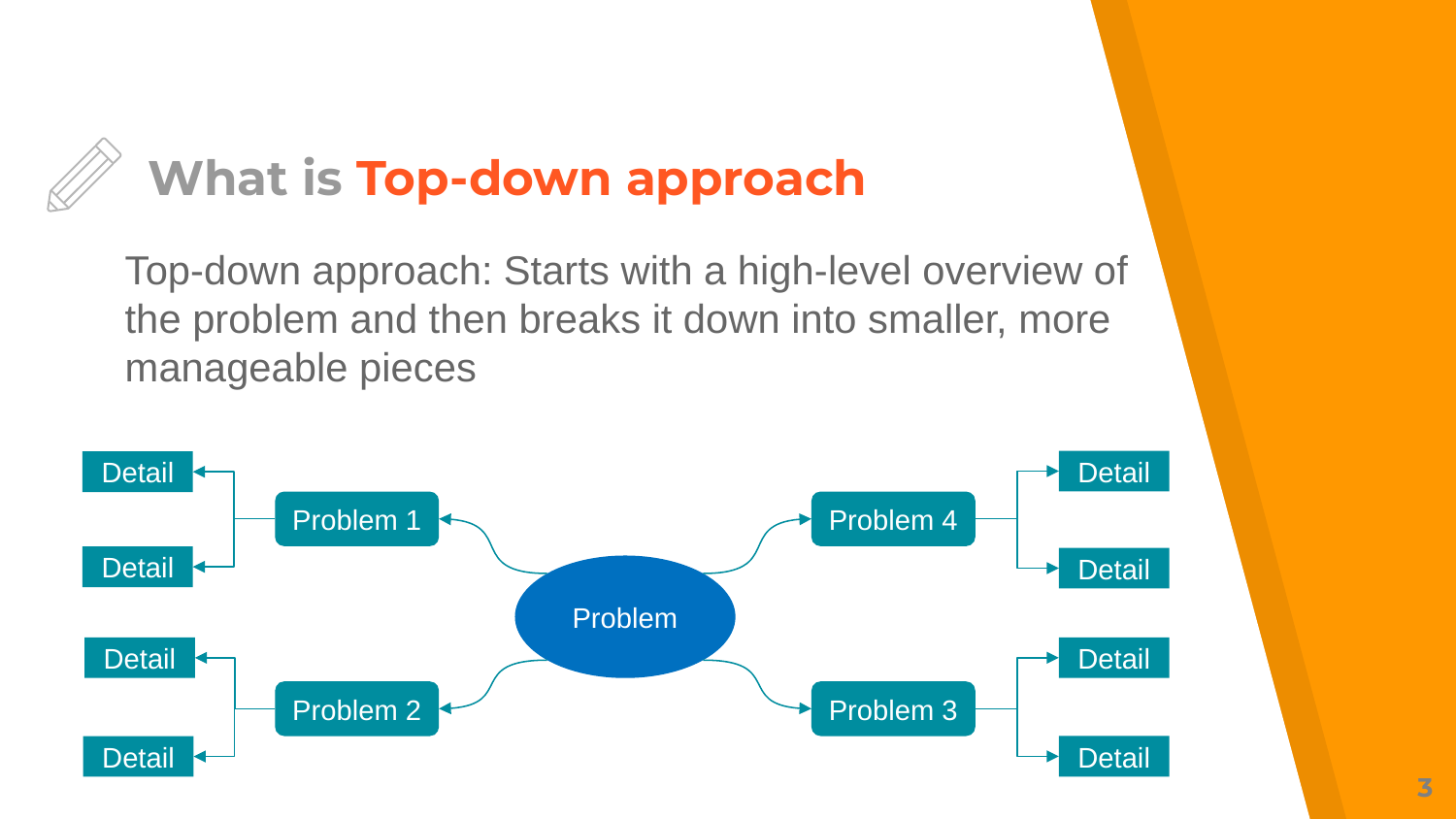

# What is Top-down approach
Top-down approach: Starts with a high-level overview of the problem and then breaks it down into smaller, more manageable pieces
Detail
Detail
Problem 1
Problem 4
Detail
Detail
Problem
Detail
Detail
Problem 2
Problem 3
Detail
Detail
3